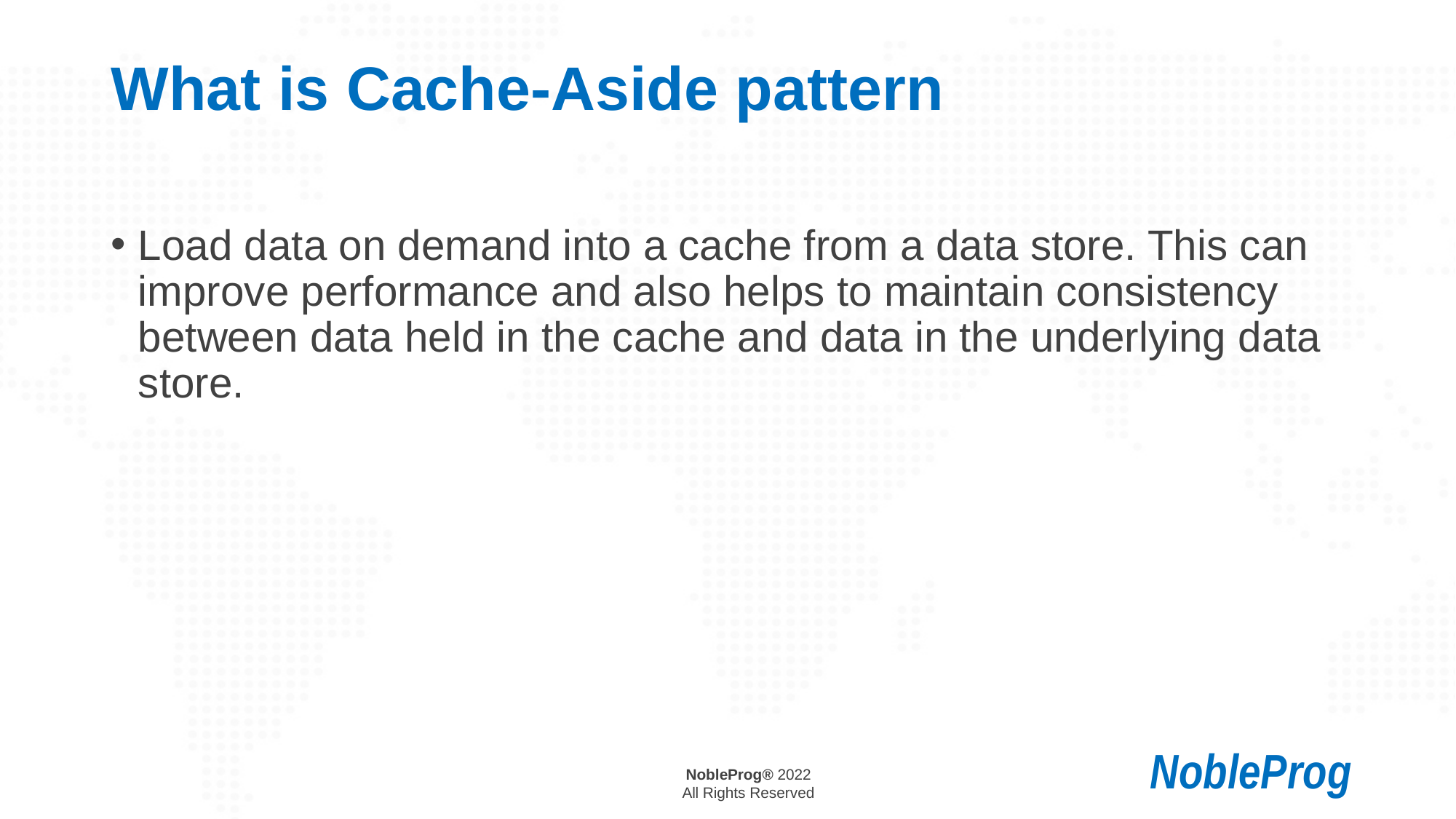

# What is Cache-Aside pattern
Load data on demand into a cache from a data store. This can improve performance and also helps to maintain consistency between data held in the cache and data in the underlying data store.